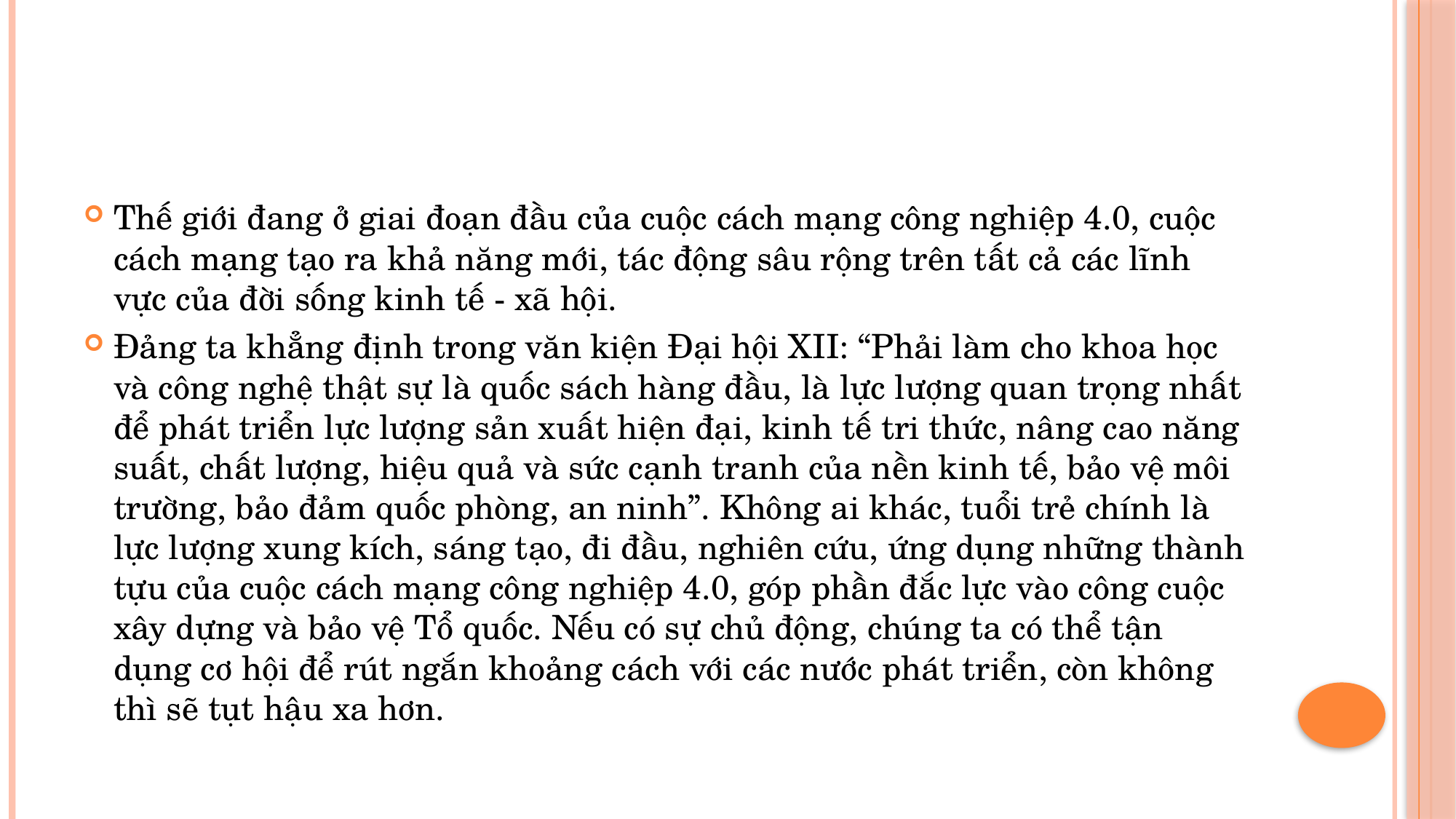

#
Thế giới đang ở giai đoạn đầu của cuộc cách mạng công nghiệp 4.0, cuộc cách mạng tạo ra khả năng mới, tác động sâu rộng trên tất cả các lĩnh vực của đời sống kinh tế - xã hội.
Đảng ta khẳng định trong văn kiện Đại hội XII: “Phải làm cho khoa học và công nghệ thật sự là quốc sách hàng đầu, là lực lượng quan trọng nhất để phát triển lực lượng sản xuất hiện đại, kinh tế tri thức, nâng cao năng suất, chất lượng, hiệu quả và sức cạnh tranh của nền kinh tế, bảo vệ môi trường, bảo đảm quốc phòng, an ninh”. Không ai khác, tuổi trẻ chính là lực lượng xung kích, sáng tạo, đi đầu, nghiên cứu, ứng dụng những thành tựu của cuộc cách mạng công nghiệp 4.0, góp phần đắc lực vào công cuộc xây dựng và bảo vệ Tổ quốc. Nếu có sự chủ động, chúng ta có thể tận dụng cơ hội để rút ngắn khoảng cách với các nước phát triển, còn không thì sẽ tụt hậu xa hơn.